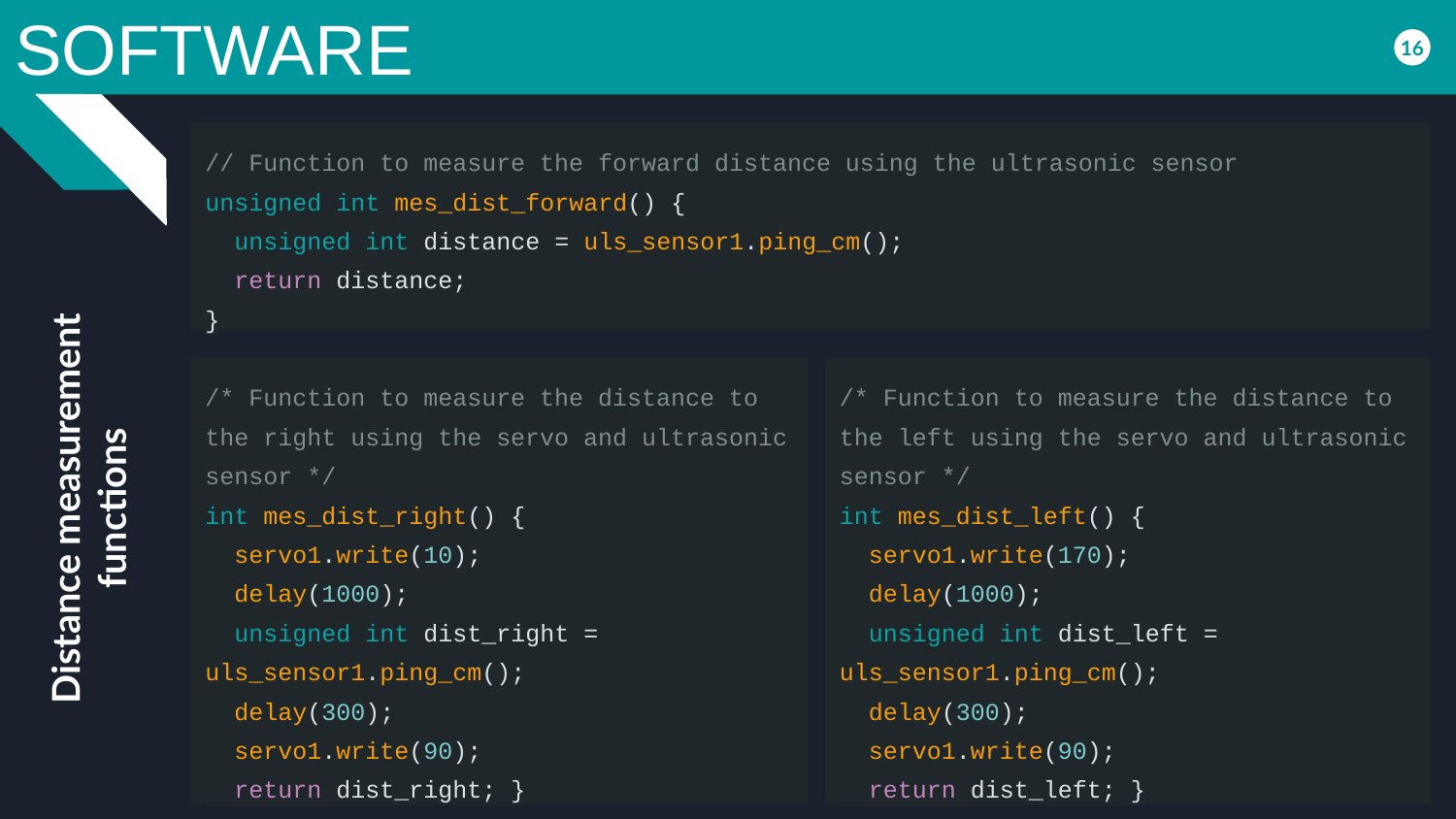

# SOFTWARE
16

// Function to measure the forward distance using the ultrasonic sensor
unsigned int mes_dist_forward() {
  unsigned int distance = uls_sensor1.ping_cm();
  return distance;
}

/* Function to measure the distance to the right using the servo and ultrasonic sensor */
int mes_dist_right() {
  servo1.write(10);
  delay(1000);
  unsigned int dist_right = uls_sensor1.ping_cm();
  delay(300);
  servo1.write(90);
  return dist_right; }
/* Function to measure the distance to the left using the servo and ultrasonic sensor */
int mes_dist_left() {
  servo1.write(170);
  delay(1000);
  unsigned int dist_left = uls_sensor1.ping_cm();
  delay(300);
  servo1.write(90);
  return dist_left; }

Distance measurement functions